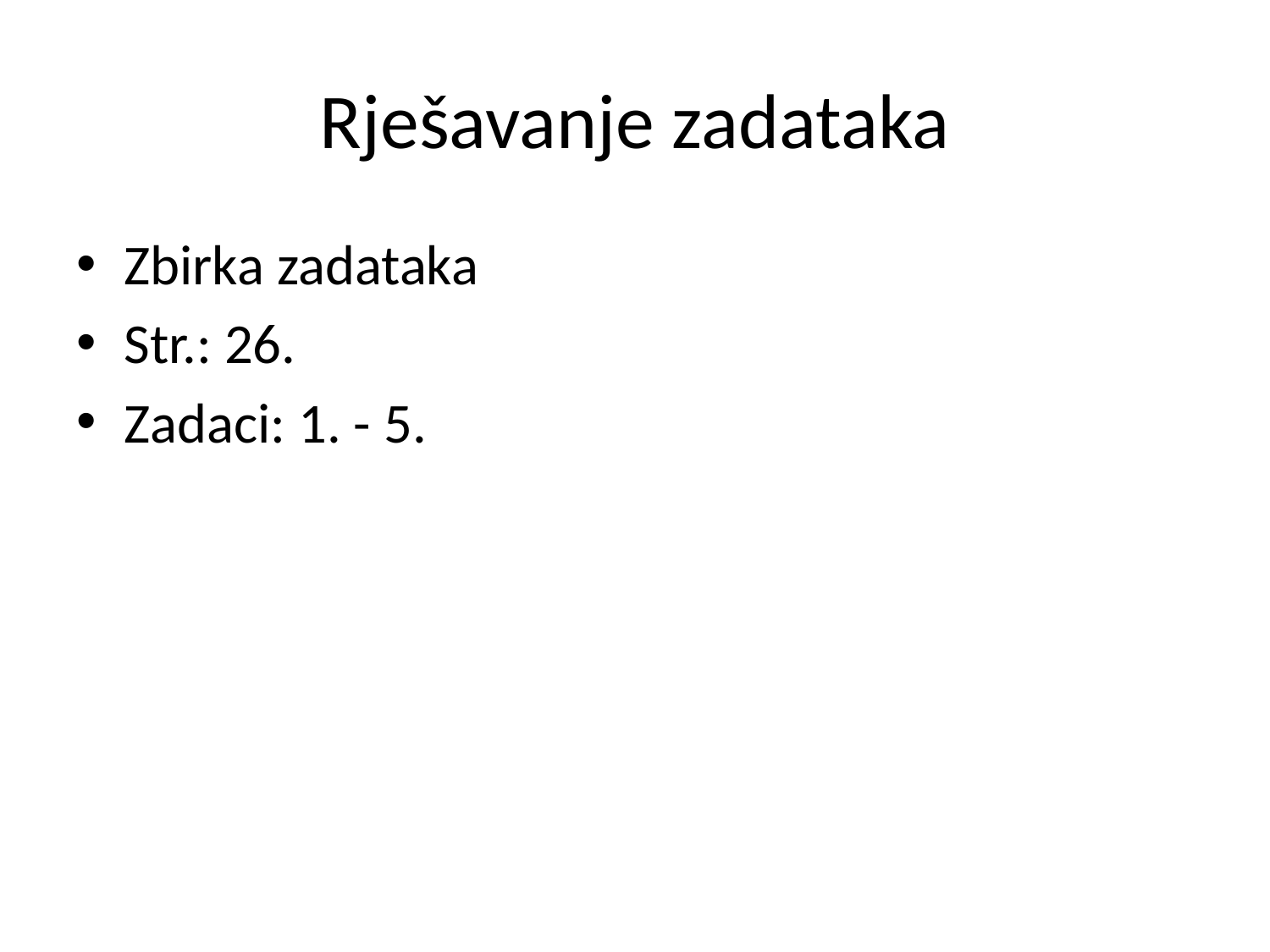

# Rješavanje zadataka
Zbirka zadataka
Str.: 26.
Zadaci: 1. - 5.